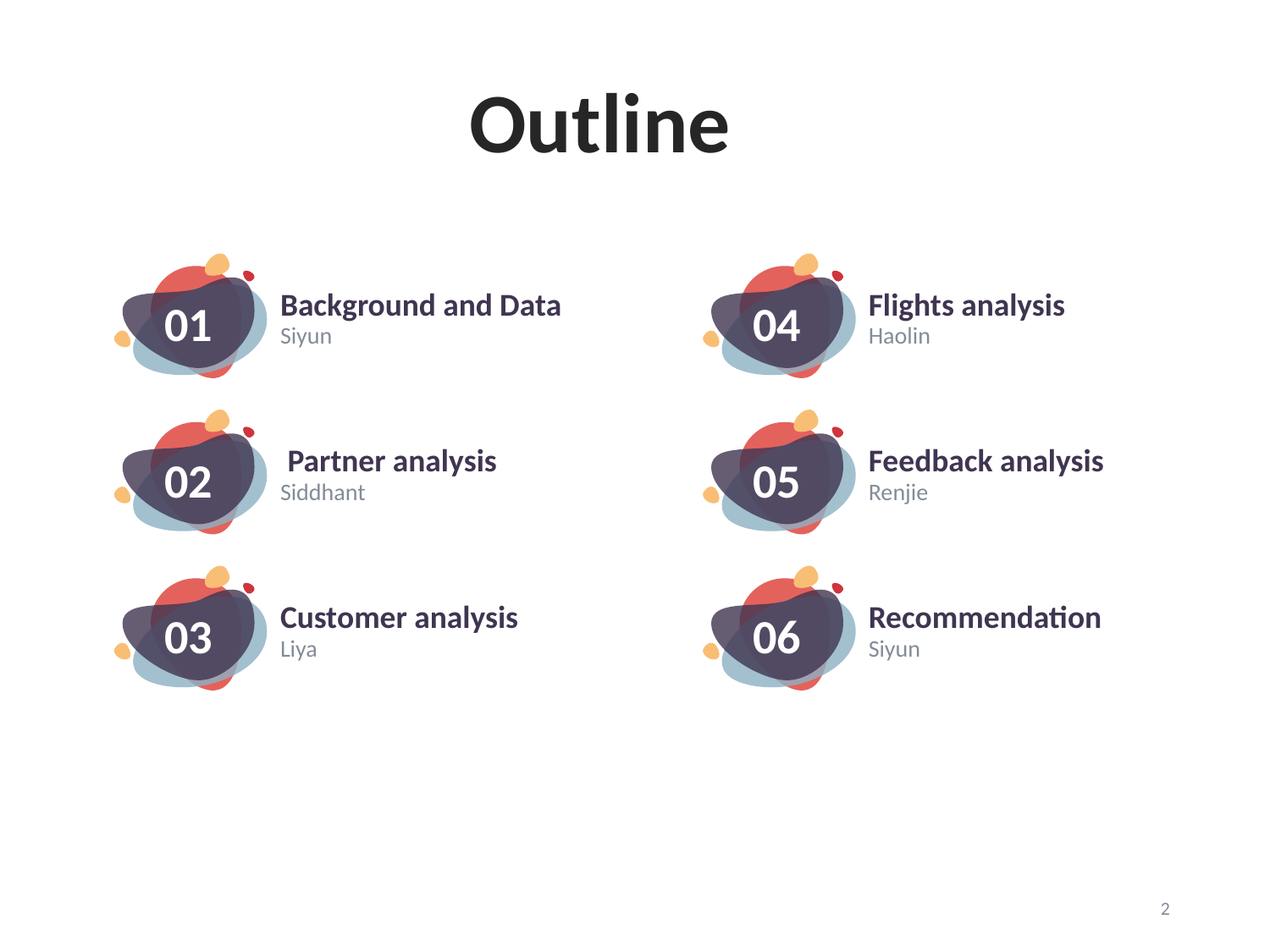

# Outline

01

04

Background and Data
Siyun
Flights analysis
Haolin

02

05

 Partner analysis
Siddhant
Feedback analysis
Renjie

03

06

Customer analysis
Liya
Recommendation
Siyun
2